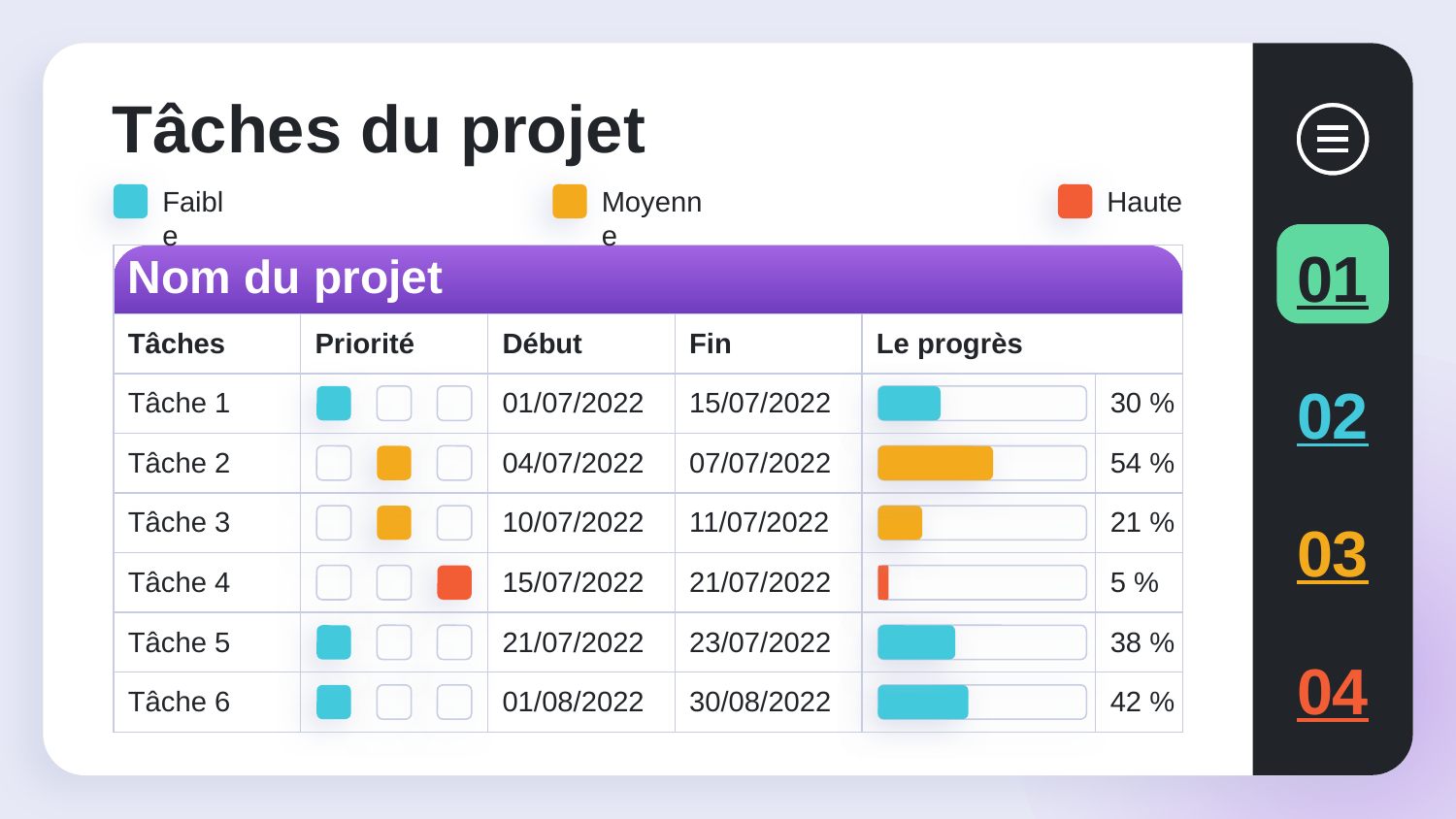

# Tâches du projet

Faible

Moyenne

Haute

01
| Nom du projet |  |  |  |  |  |
| --- | --- | --- | --- | --- | --- |
| Tâches | Priorité | Début | Fin | Le progrès |  |
| Tâche 1 |  | 01/07/2022 | 15/07/2022 |  | 30 % |
| Tâche 2 |  | 04/07/2022 | 07/07/2022 |  | 54 % |
| Tâche 3 |  | 10/07/2022 | 11/07/2022 |  | 21 % |
| Tâche 4 |  | 15/07/2022 | 21/07/2022 |  | 5 % |
| Tâche 5 |  | 21/07/2022 | 23/07/2022 |  | 38 % |
| Tâche 6 |  | 01/08/2022 | 30/08/2022 |  | 42 % |

02

03

04